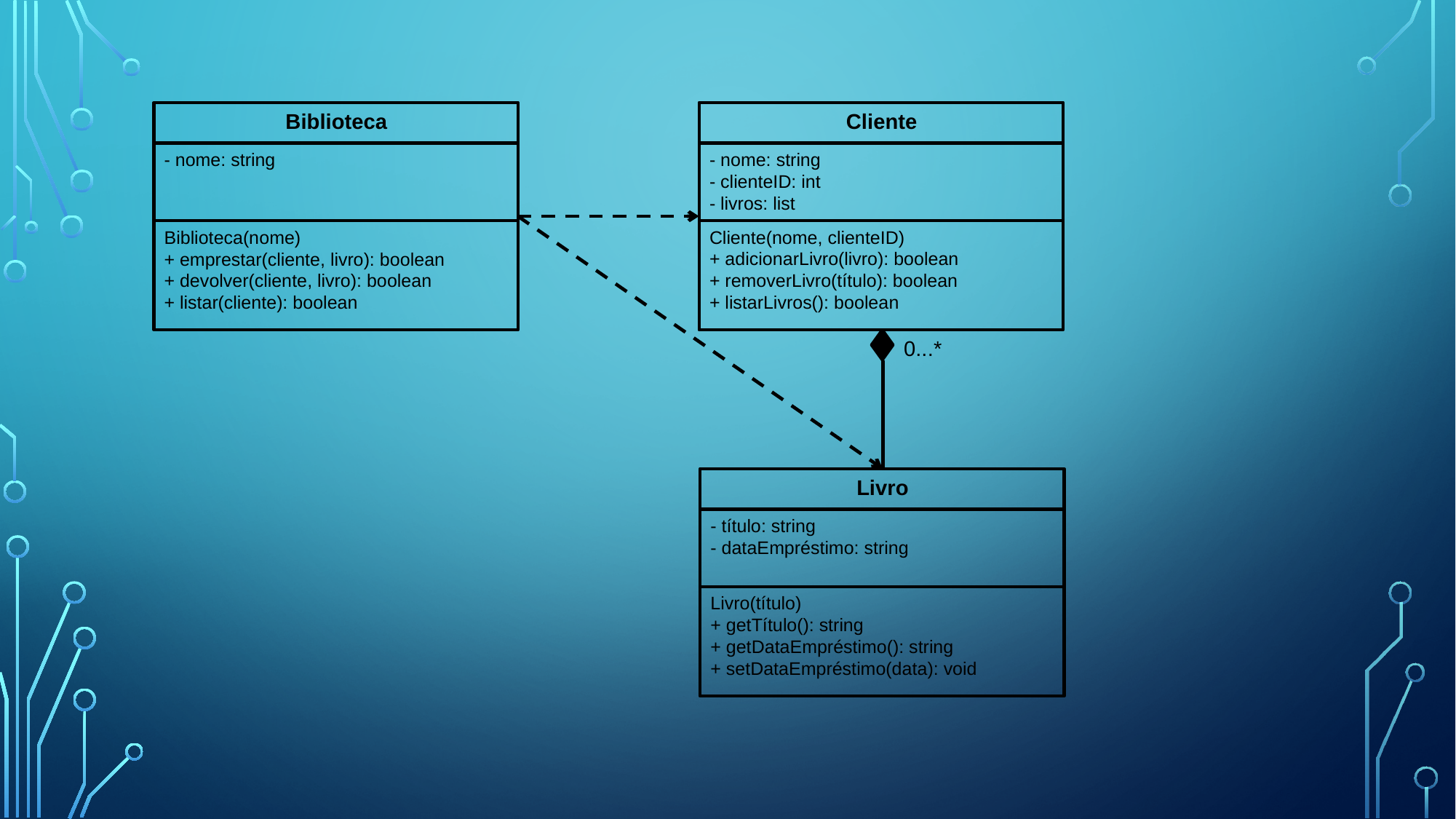

Biblioteca

Cliente

- nome: string
- nome: string
- clienteID: int
- livros: list
Biblioteca(nome)
+ emprestar(cliente, livro): boolean
+ devolver(cliente, livro): boolean
+ listar(cliente): boolean

Cliente(nome, clienteID)
+ adicionarLivro(livro): boolean
+ removerLivro(título): boolean
+ listarLivros(): boolean
0...*

Livro

- título: string
- dataEmpréstimo: string

Livro(título)
+ getTítulo(): string
+ getDataEmpréstimo(): string
+ setDataEmpréstimo(data): void